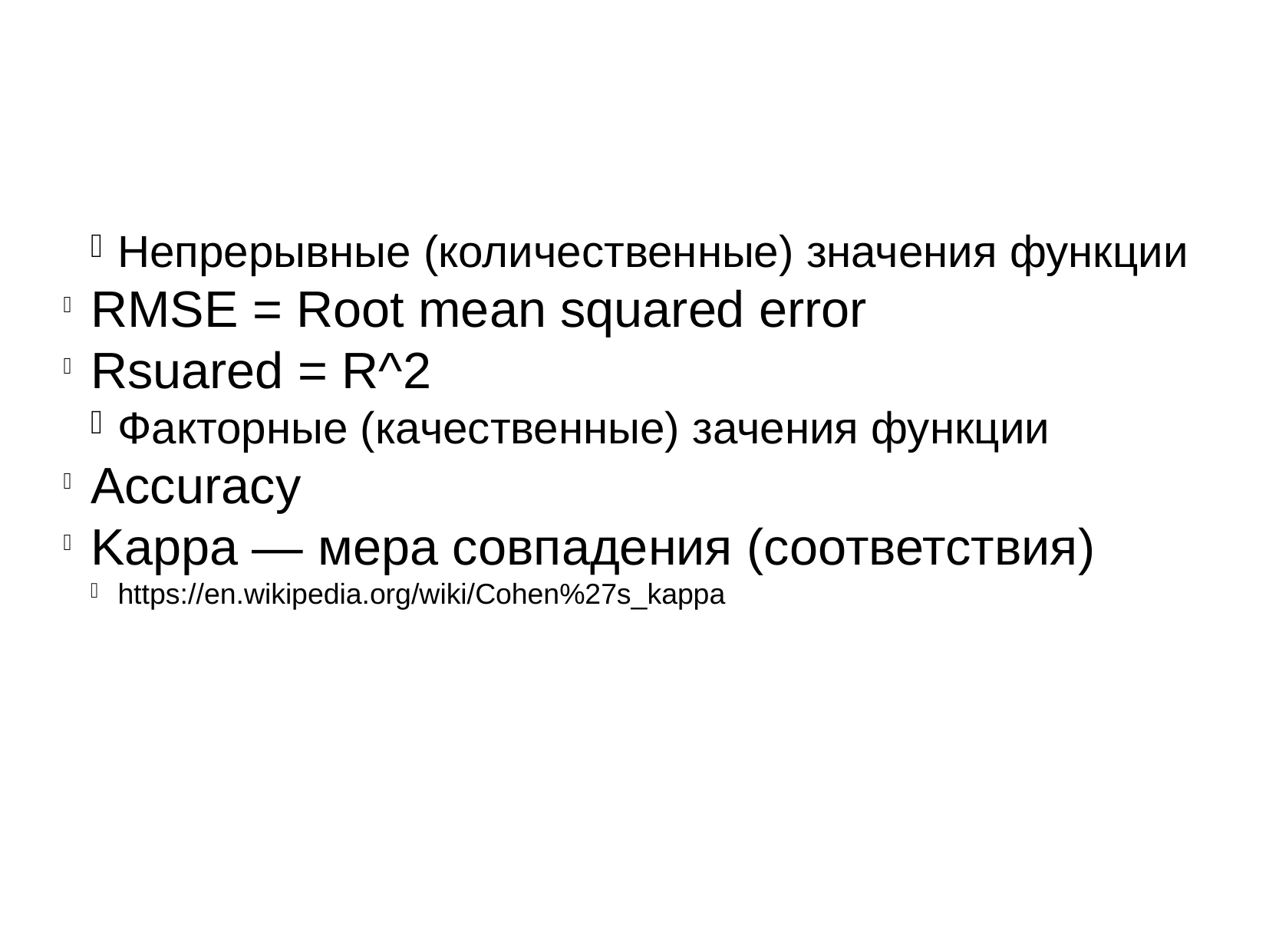

Непрерывные (количественные) значения функции
RMSE = Root mean squared error
Rsuared = R^2
Факторные (качественные) зачения функции
Accuracy
Kappa — мера совпадения (соответствия)
https://en.wikipedia.org/wiki/Cohen%27s_kappa